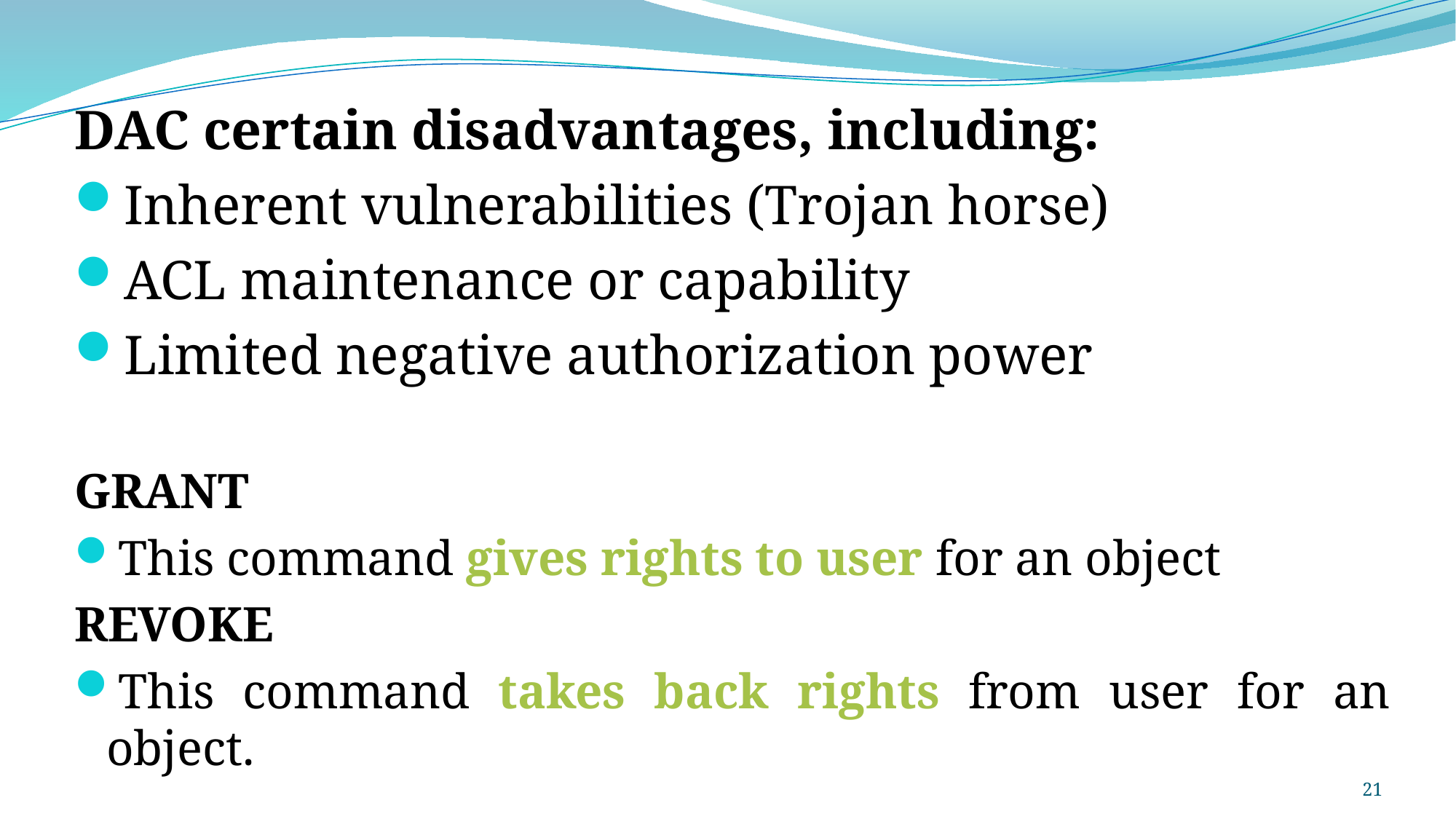

DAC certain disadvantages, including:
Inherent vulnerabilities (Trojan horse)
ACL maintenance or capability
Limited negative authorization power

GRANT
This command gives rights to user for an object
REVOKE
This command takes back rights from user for an object.

21